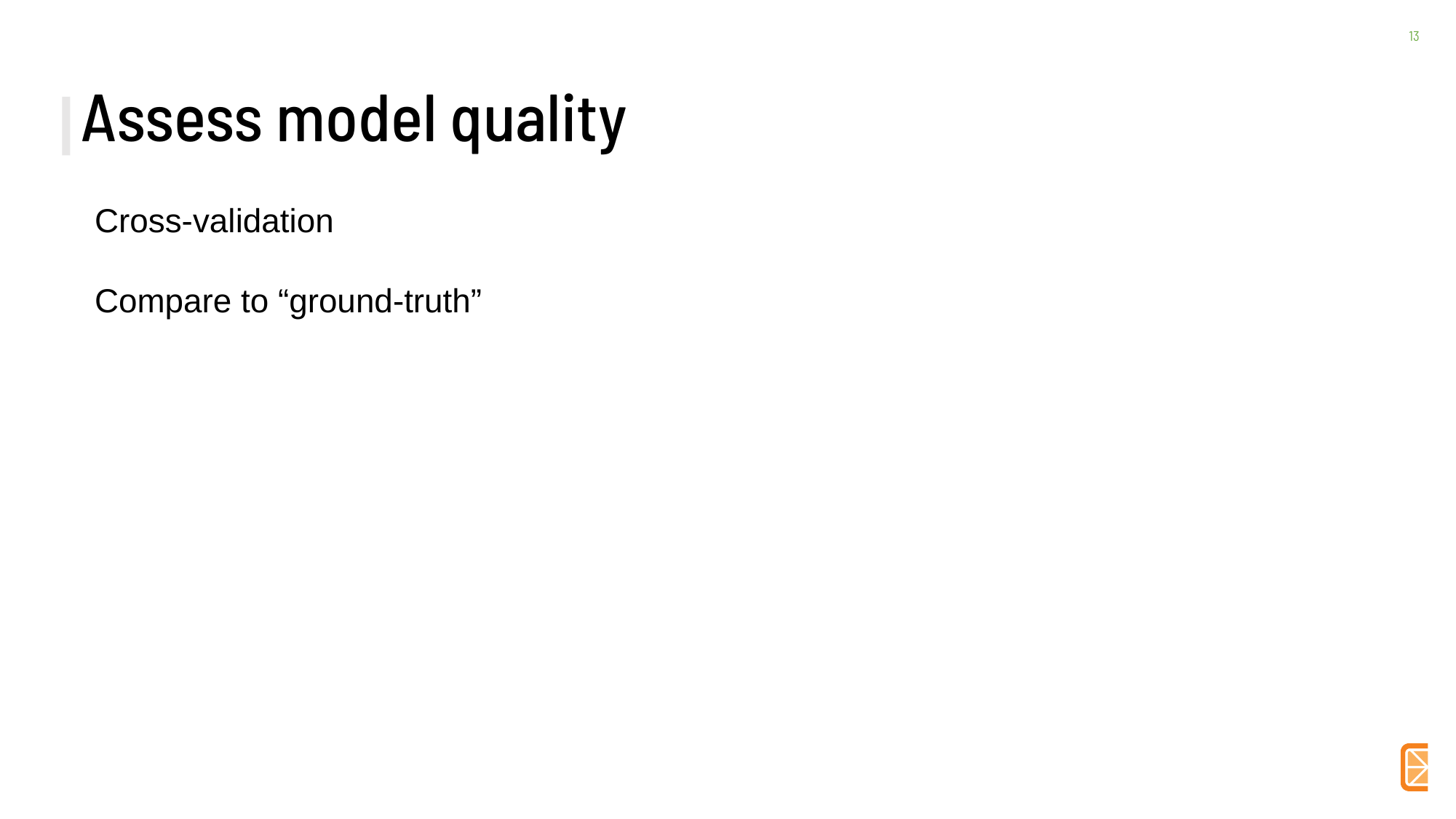

# Assess model quality
Cross-validation

Compare to “ground-truth”